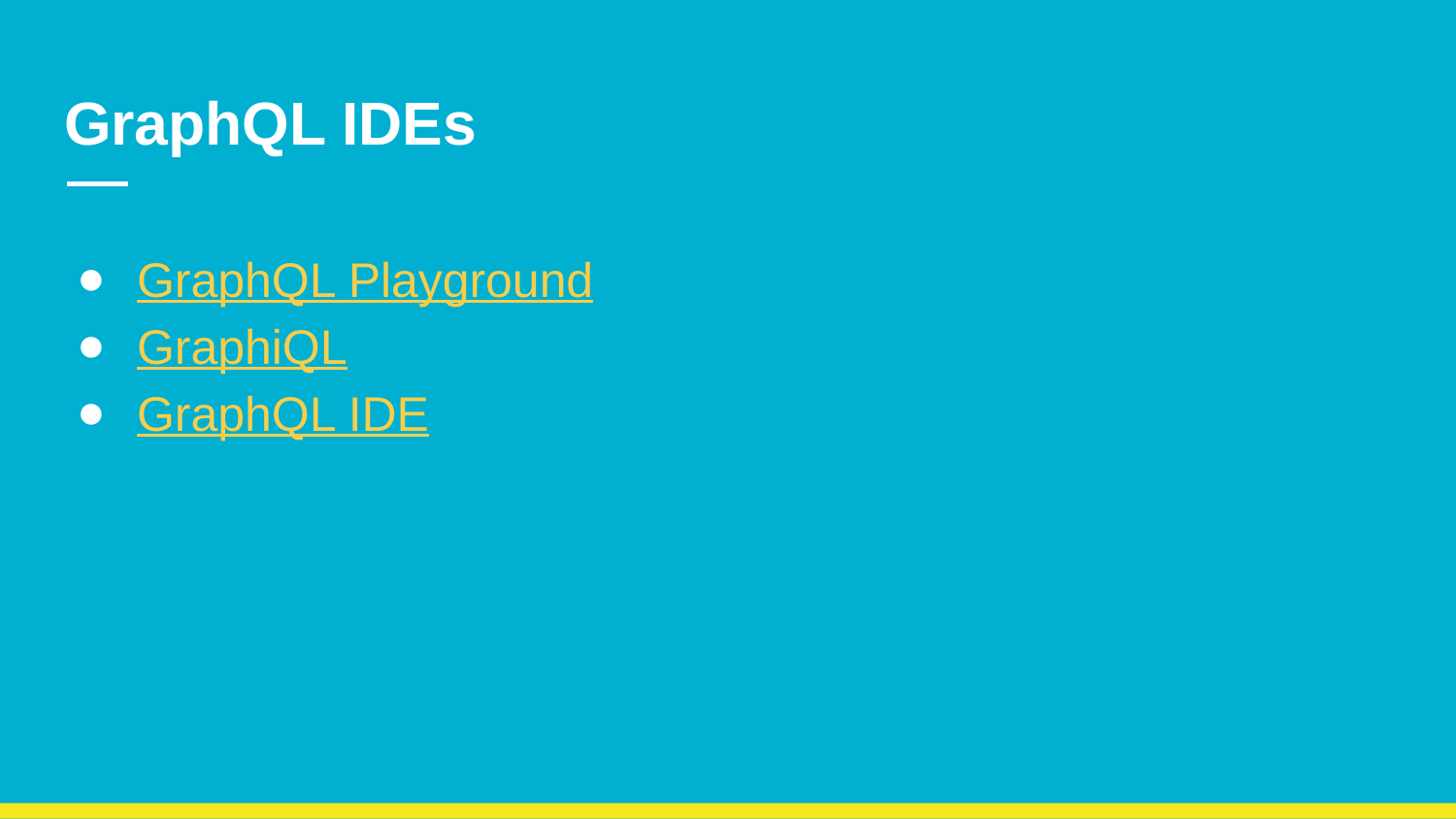

# GraphQL IDEs

GraphQL Playground
GraphiQL
GraphQL IDE